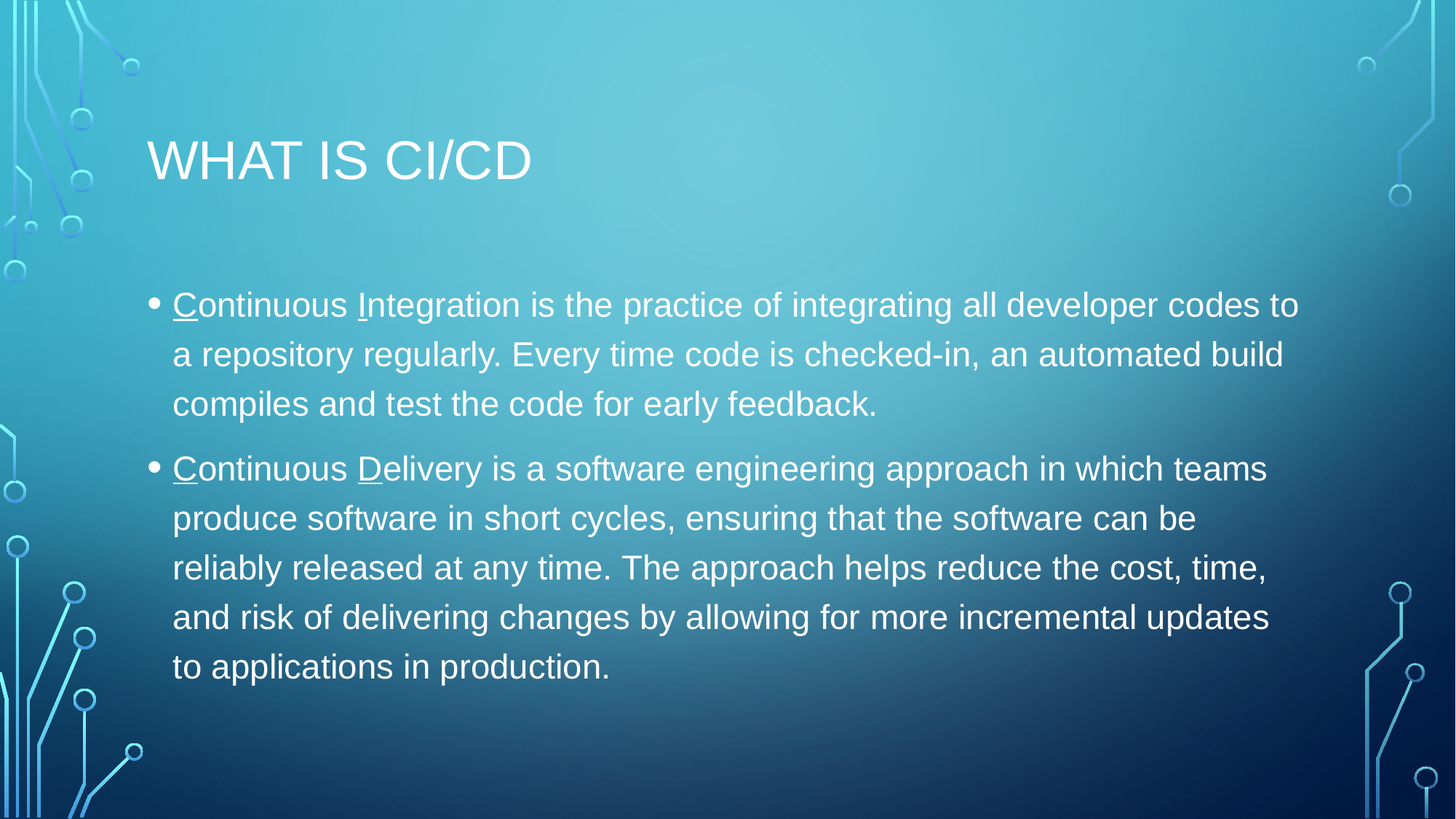

# What is CI/CD
Continuous Integration is the practice of integrating all developer codes to a repository regularly. Every time code is checked-in, an automated build compiles and test the code for early feedback.
Continuous Delivery is a software engineering approach in which teams produce software in short cycles, ensuring that the software can be reliably released at any time. The approach helps reduce the cost, time, and risk of delivering changes by allowing for more incremental updates to applications in production.